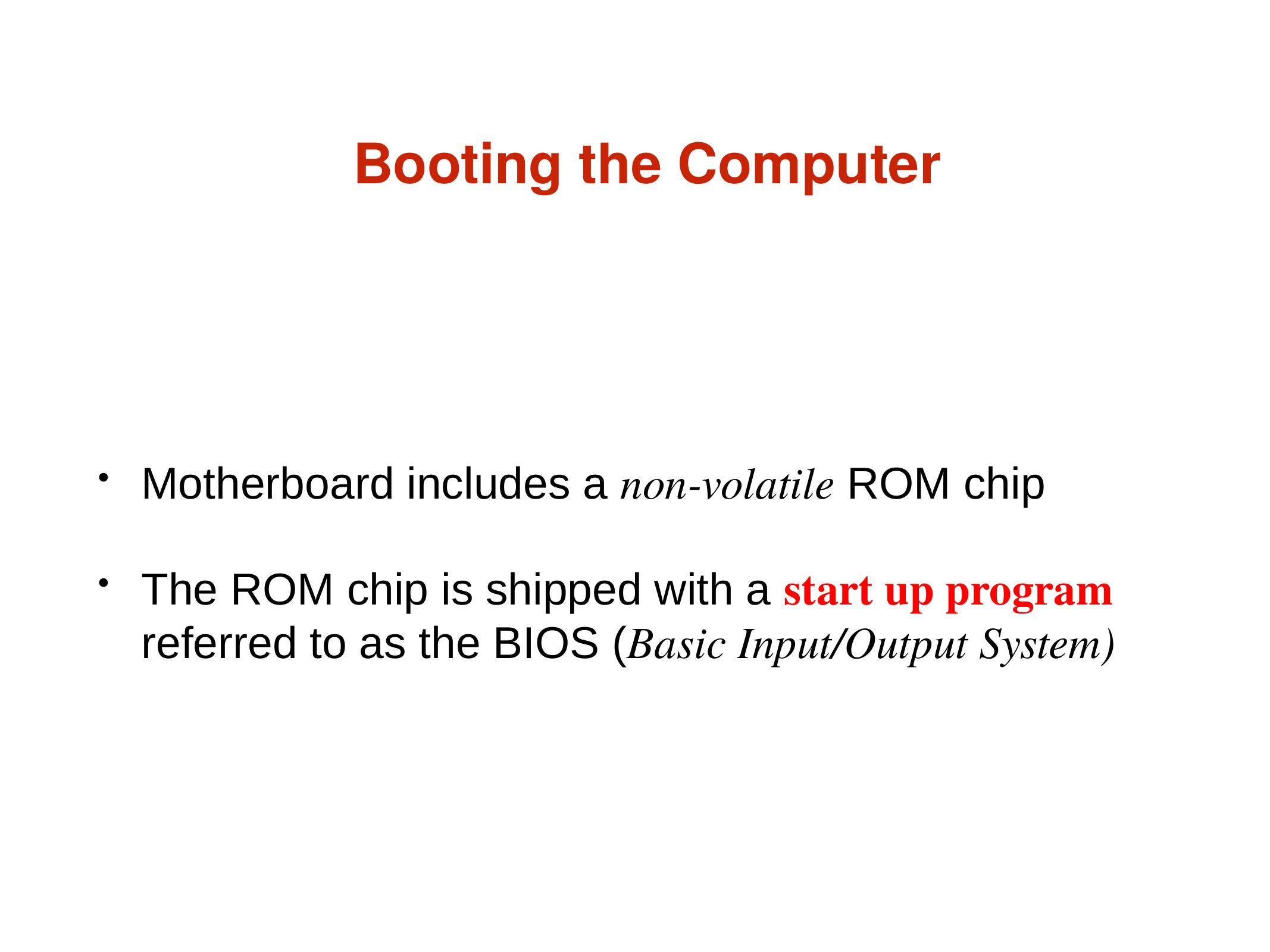

Booting the Computer
Motherboard includes a non-volatile ROM chip
The ROM chip is shipped with a start up program referred to as the BIOS (Basic Input/Output System)